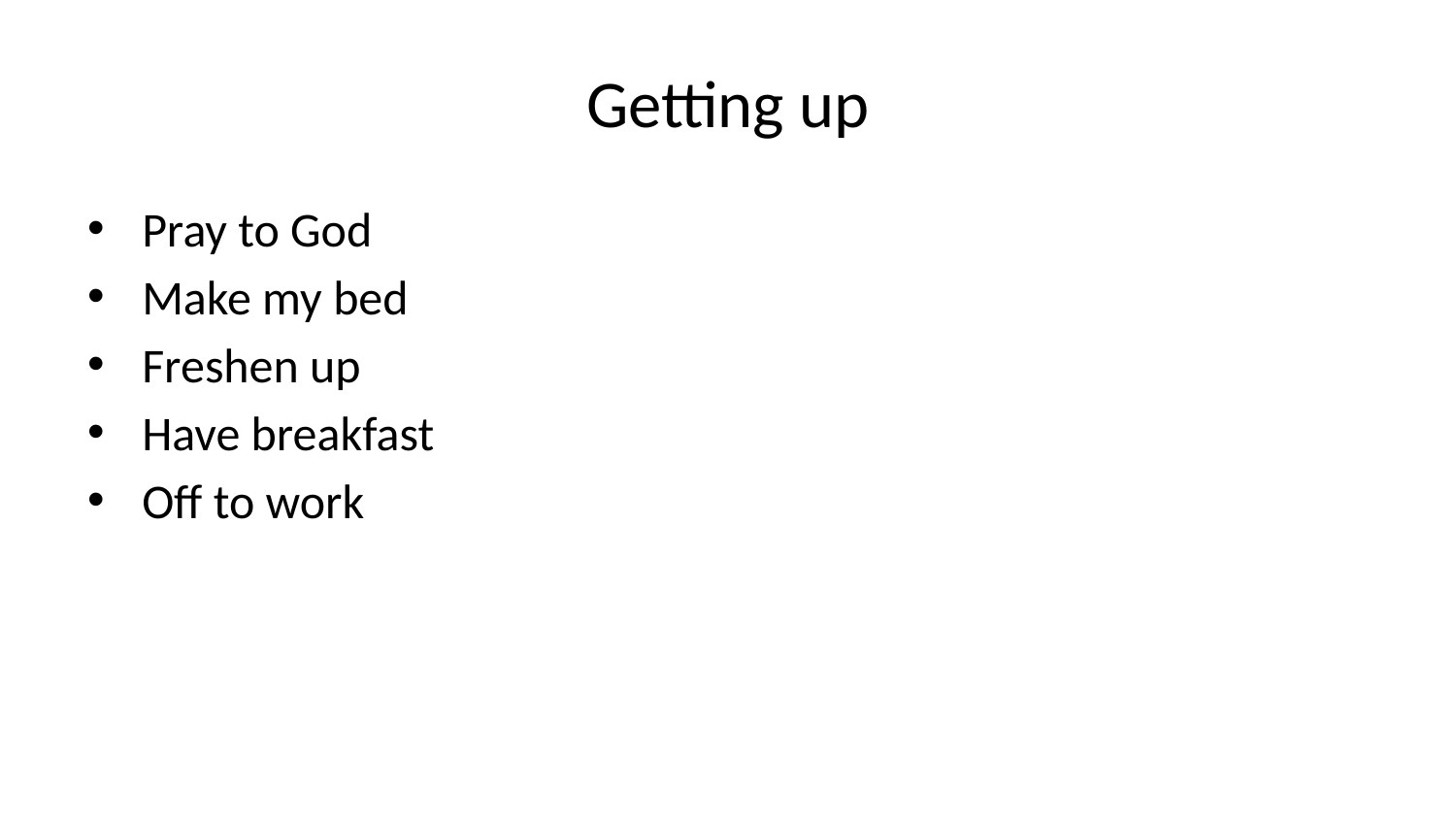

# Getting up
Pray to God
Make my bed
Freshen up
Have breakfast
Off to work